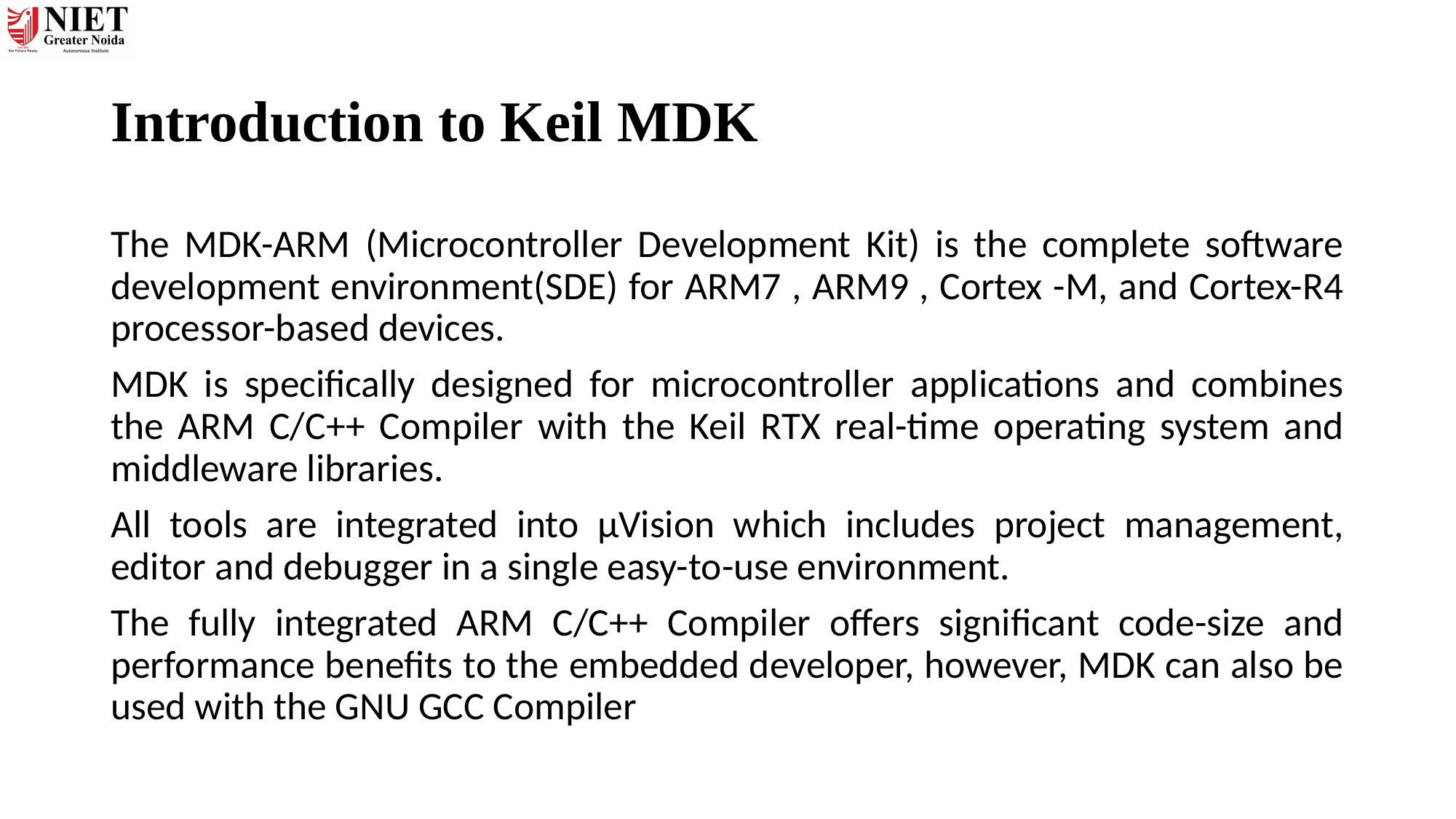

# Introduction to Keil MDK
The MDK-ARM (Microcontroller Development Kit) is the complete software development environment(SDE) for ARM7 , ARM9 , Cortex -M, and Cortex-R4 processor-based devices.
MDK is specifically designed for microcontroller applications and combines the ARM C/C++ Compiler with the Keil RTX real-time operating system and middleware libraries.
All tools are integrated into µVision which includes project management, editor and debugger in a single easy-to-use environment.
The fully integrated ARM C/C++ Compiler offers significant code-size and performance benefits to the embedded developer, however, MDK can also be used with the GNU GCC Compiler